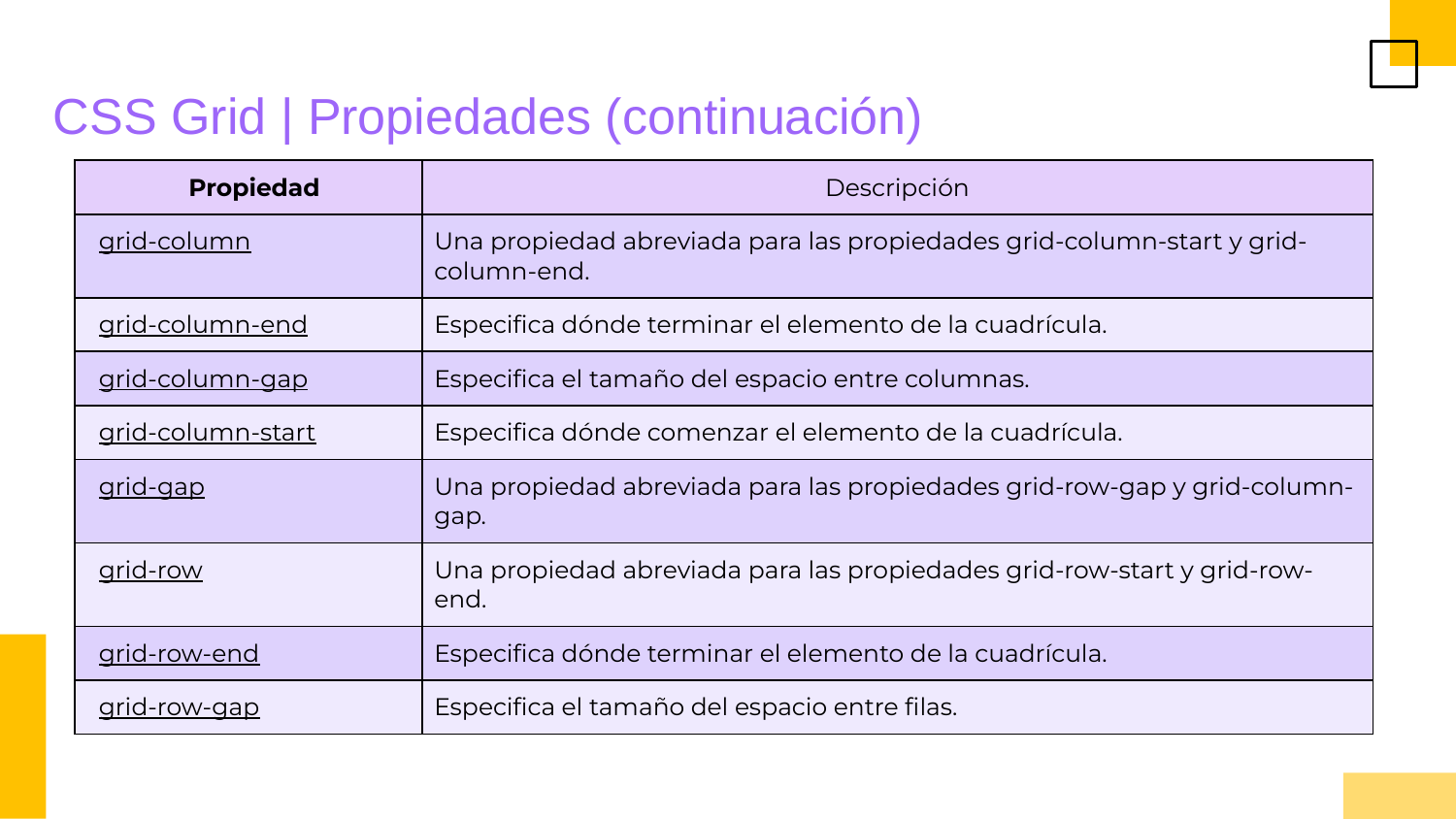

CSS Grid | Propiedades (continuación)
| Propiedad | Descripción |
| --- | --- |
| grid-column | Una propiedad abreviada para las propiedades grid-column-start y grid-column-end. |
| grid-column-end | Especifica dónde terminar el elemento de la cuadrícula. |
| grid-column-gap | Especifica el tamaño del espacio entre columnas. |
| grid-column-start | Especifica dónde comenzar el elemento de la cuadrícula. |
| grid-gap | Una propiedad abreviada para las propiedades grid-row-gap y grid-column-gap. |
| grid-row | Una propiedad abreviada para las propiedades grid-row-start y grid-row-end. |
| grid-row-end | Especifica dónde terminar el elemento de la cuadrícula. |
| grid-row-gap | Especifica el tamaño del espacio entre filas. |